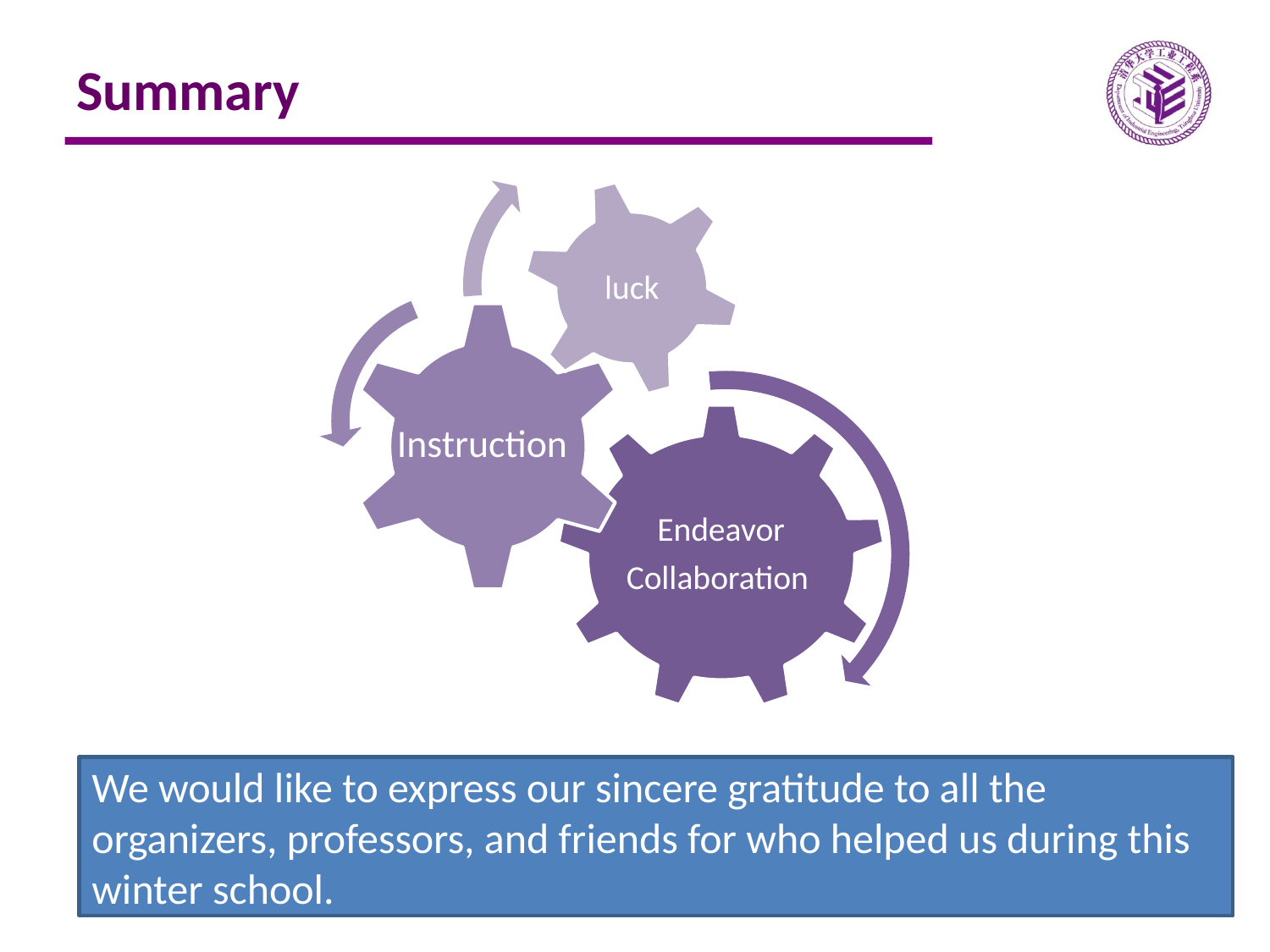

# Summary
Endeavor
Collaboration

luck
Instruction
We would like to express our sincere gratitude to all the organizers, professors, and friends for who helped us during this winter school.